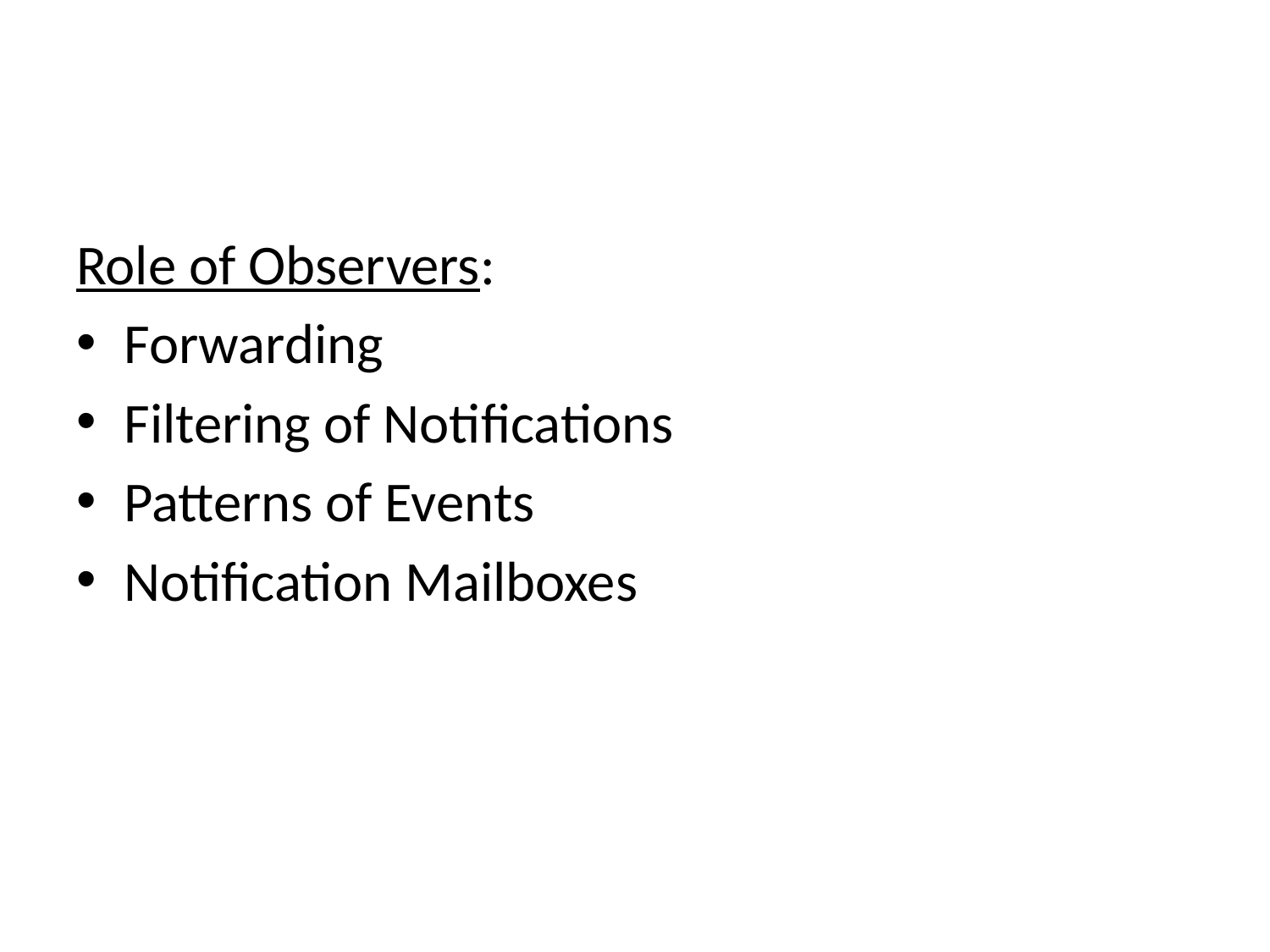

Role of Observers:
Forwarding
Filtering of Notifications
Patterns of Events
Notification Mailboxes